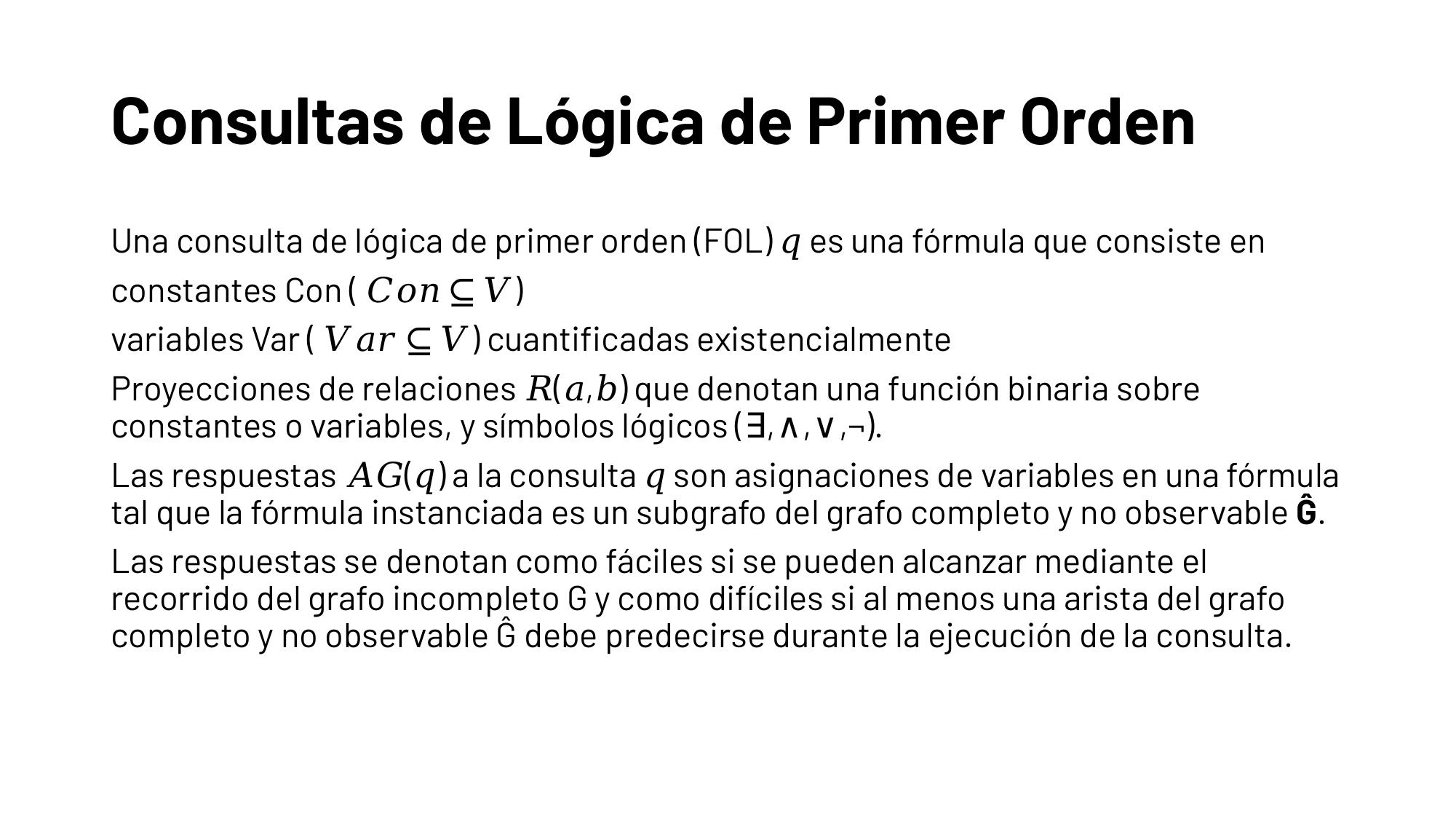

# Consultas de Lógica de Primer Orden
Una consulta de lógica de primer orden (FOL) 𝑞 es una fórmula que consiste en
constantes Con ( 𝐶𝑜𝑛 ⊆ 𝑉)
variables Var ( 𝑉𝑎𝑟 ⊆ 𝑉) cuantificadas existencialmente
Proyecciones de relaciones 𝑅(𝑎,𝑏) que denotan una función binaria sobre constantes o variables, y símbolos lógicos (∃,∧,∨,¬).
Las respuestas 𝐴𝐺(𝑞) a la consulta 𝑞 son asignaciones de variables en una fórmula tal que la fórmula instanciada es un subgrafo del grafo completo y no observable Ĝ.
Las respuestas se denotan como fáciles si se pueden alcanzar mediante el recorrido del grafo incompleto G y como difíciles si al menos una arista del grafo completo y no observable Ĝ debe predecirse durante la ejecución de la consulta.